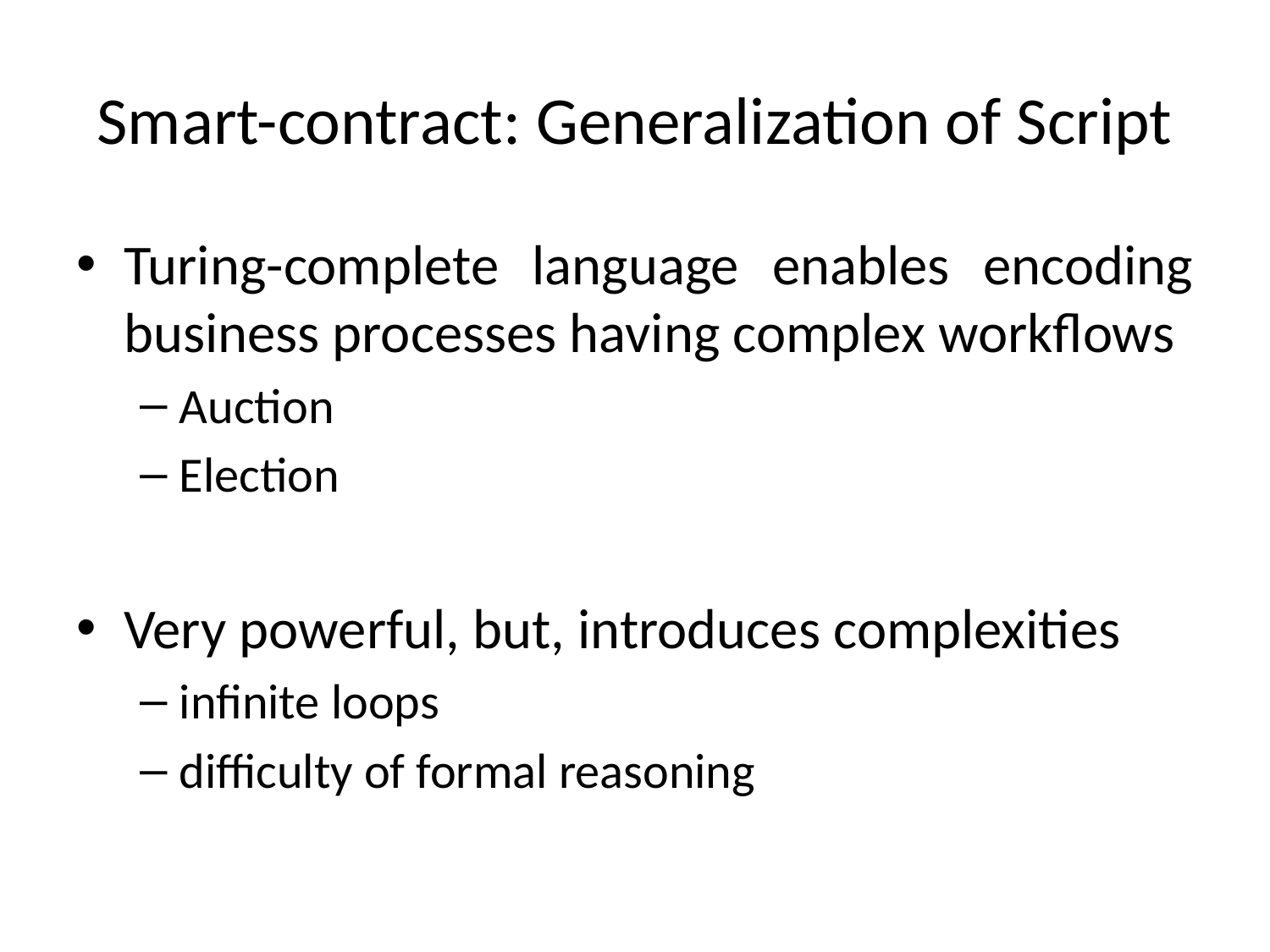

# Smart-contract: Generalization of Script
Turing-complete language enables encoding business processes having complex workflows
Auction
Election

Very powerful, but, introduces complexities
infinite loops
difficulty of formal reasoning